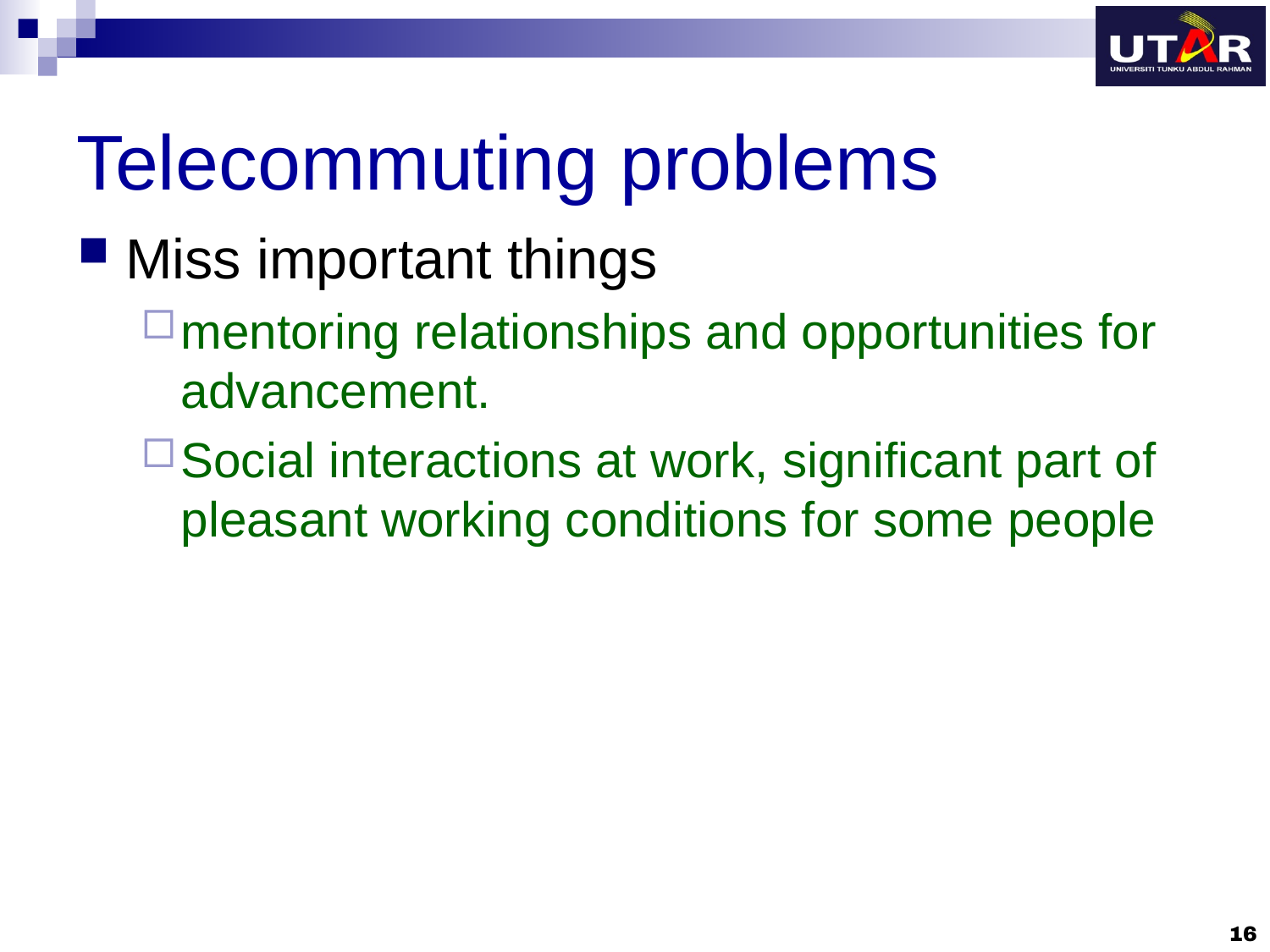

# Telecommuting problems
Miss important things
mentoring relationships and opportunities for advancement.
Social interactions at work, significant part of pleasant working conditions for some people
16